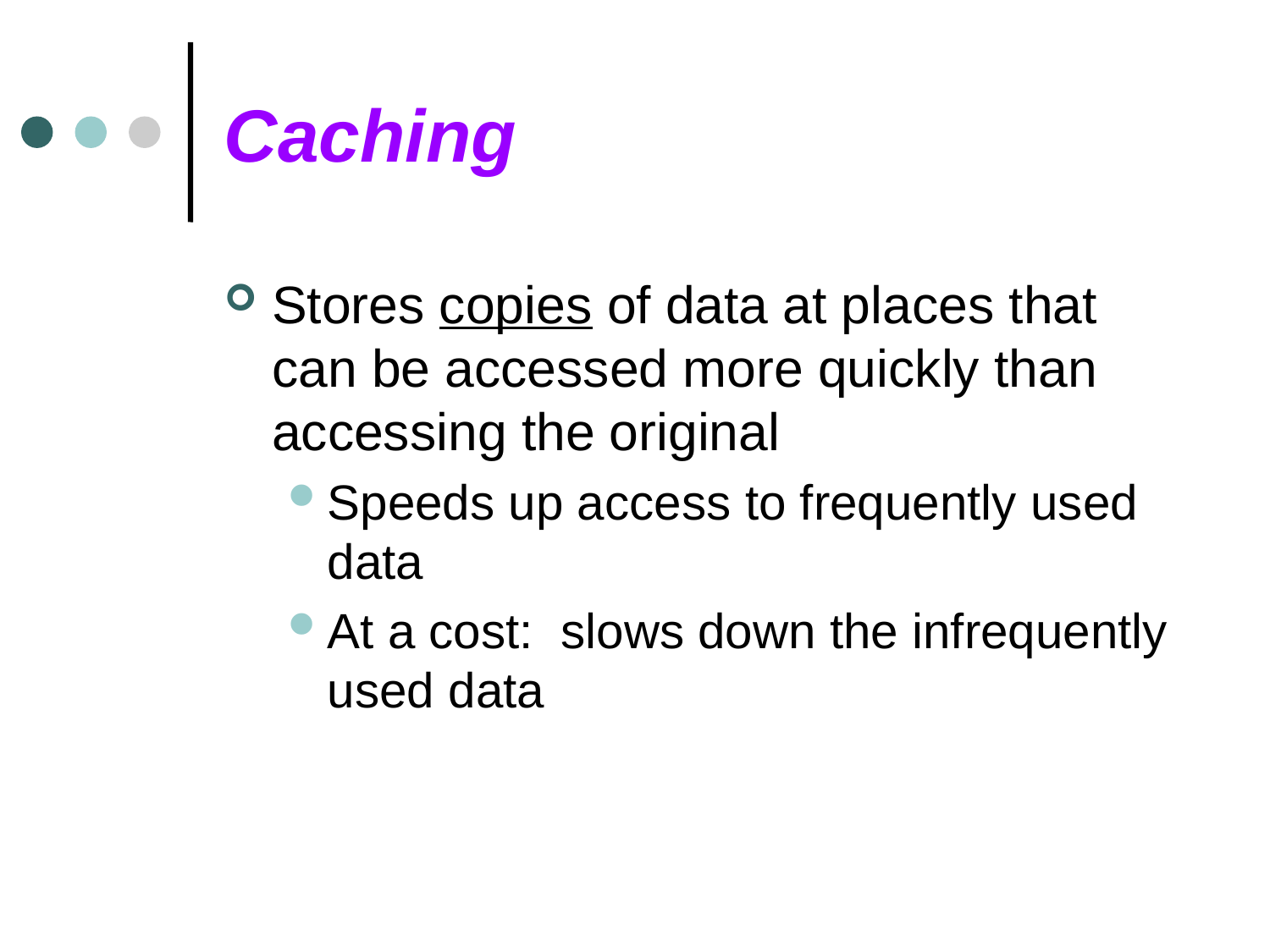

# Caching
Stores copies of data at places that can be accessed more quickly than accessing the original
Speeds up access to frequently used data
At a cost:  slows down the infrequently used data